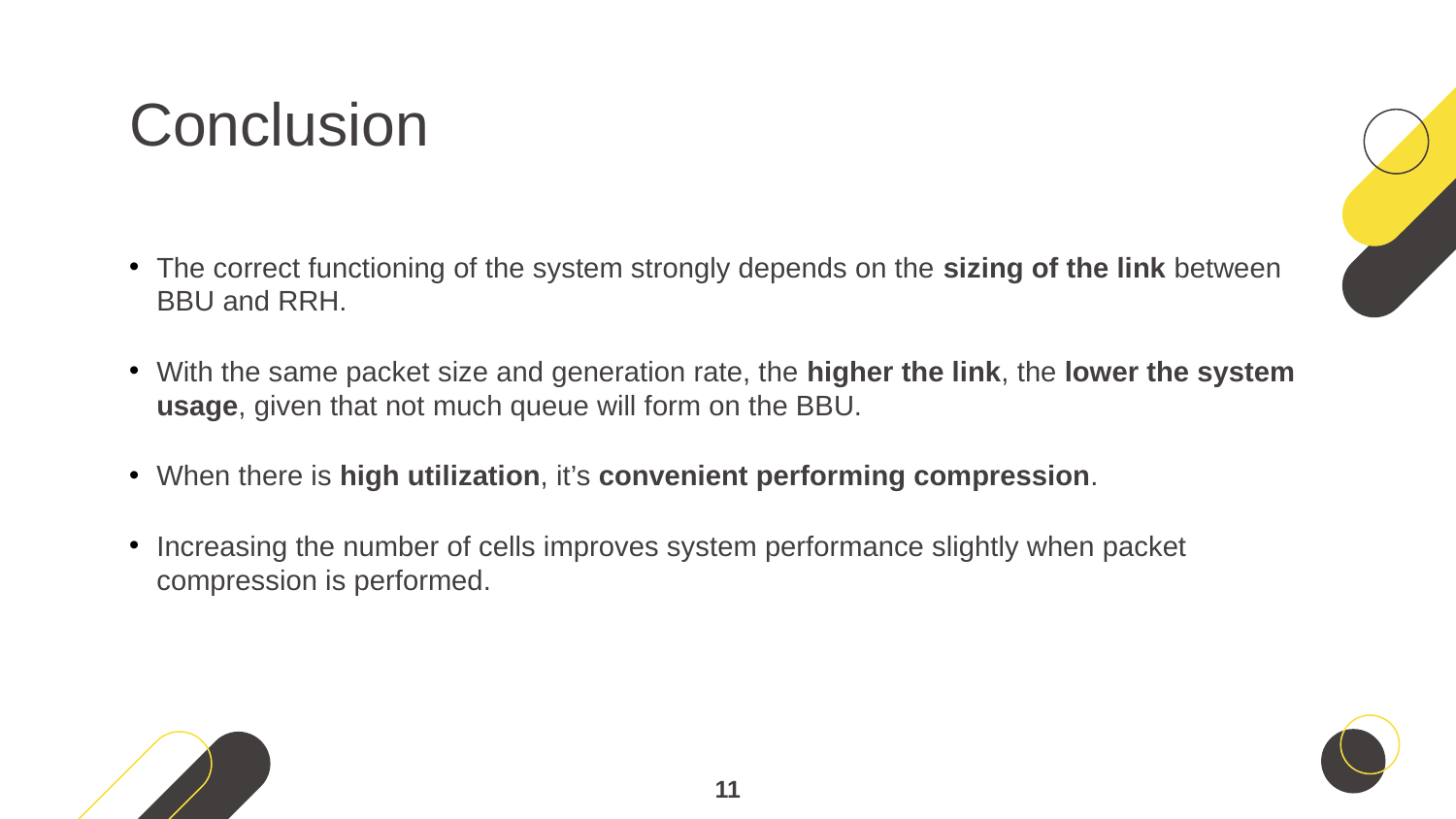

# Conclusion
The correct functioning of the system strongly depends on the sizing of the link between BBU and RRH.
With the same packet size and generation rate, the higher the link, the lower the system usage, given that not much queue will form on the BBU.
When there is high utilization, it’s convenient performing compression.
Increasing the number of cells improves system performance slightly when packet compression is performed.
11